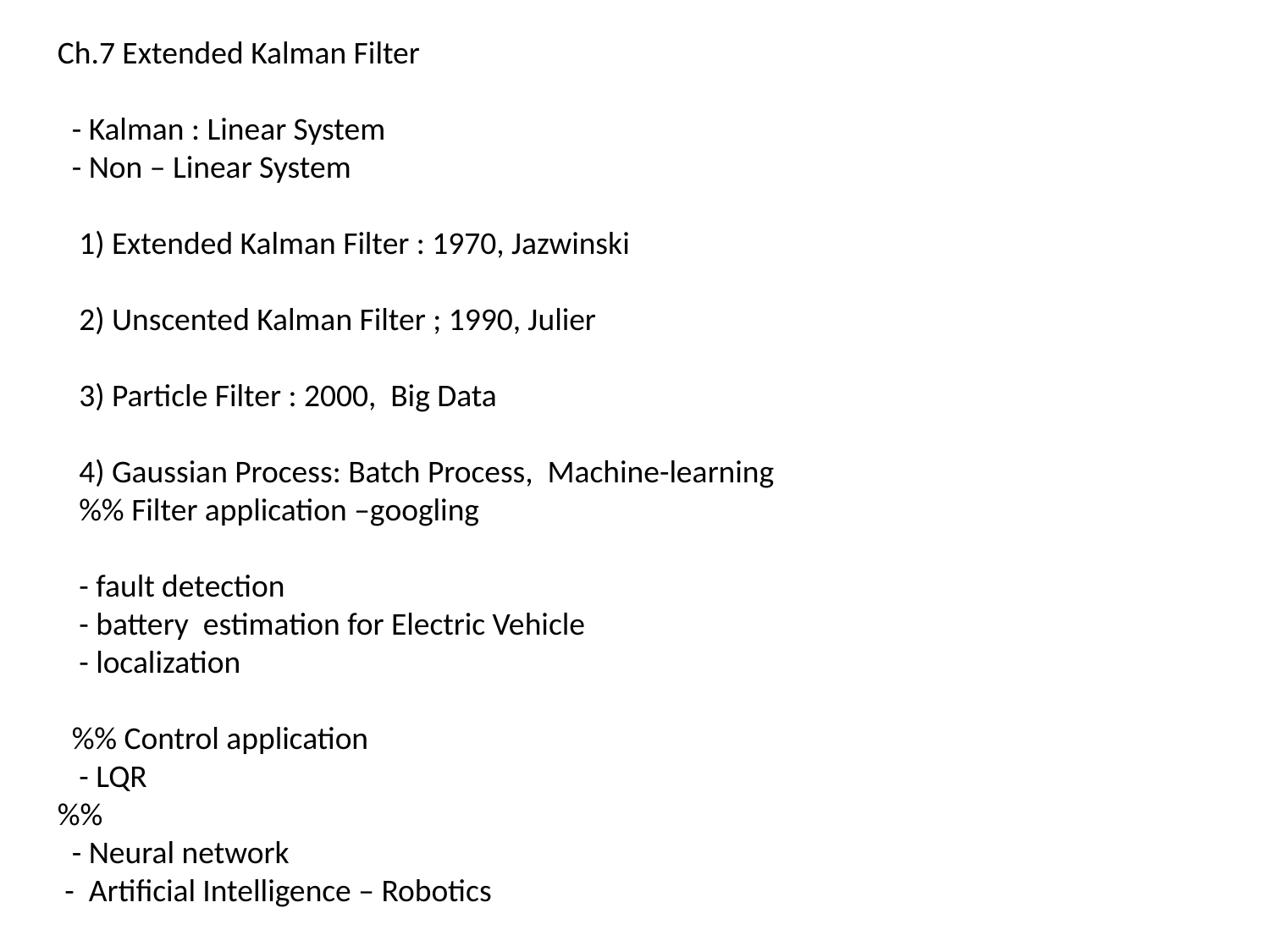

Ch.7 Extended Kalman Filter

  - Kalman : Linear System
  - Non – Linear System

   1) Extended Kalman Filter : 1970, Jazwinski

   2) Unscented Kalman Filter ; 1990, Julier

   3) Particle Filter : 2000,  Big Data

   4) Gaussian Process: Batch Process,  Machine-learning
   %% Filter application –googling

   - fault detection
   - battery  estimation for Electric Vehicle
   - localization

  %% Control application
   - LQR
%%
  - Neural network
 -  Artificial Intelligence – Robotics